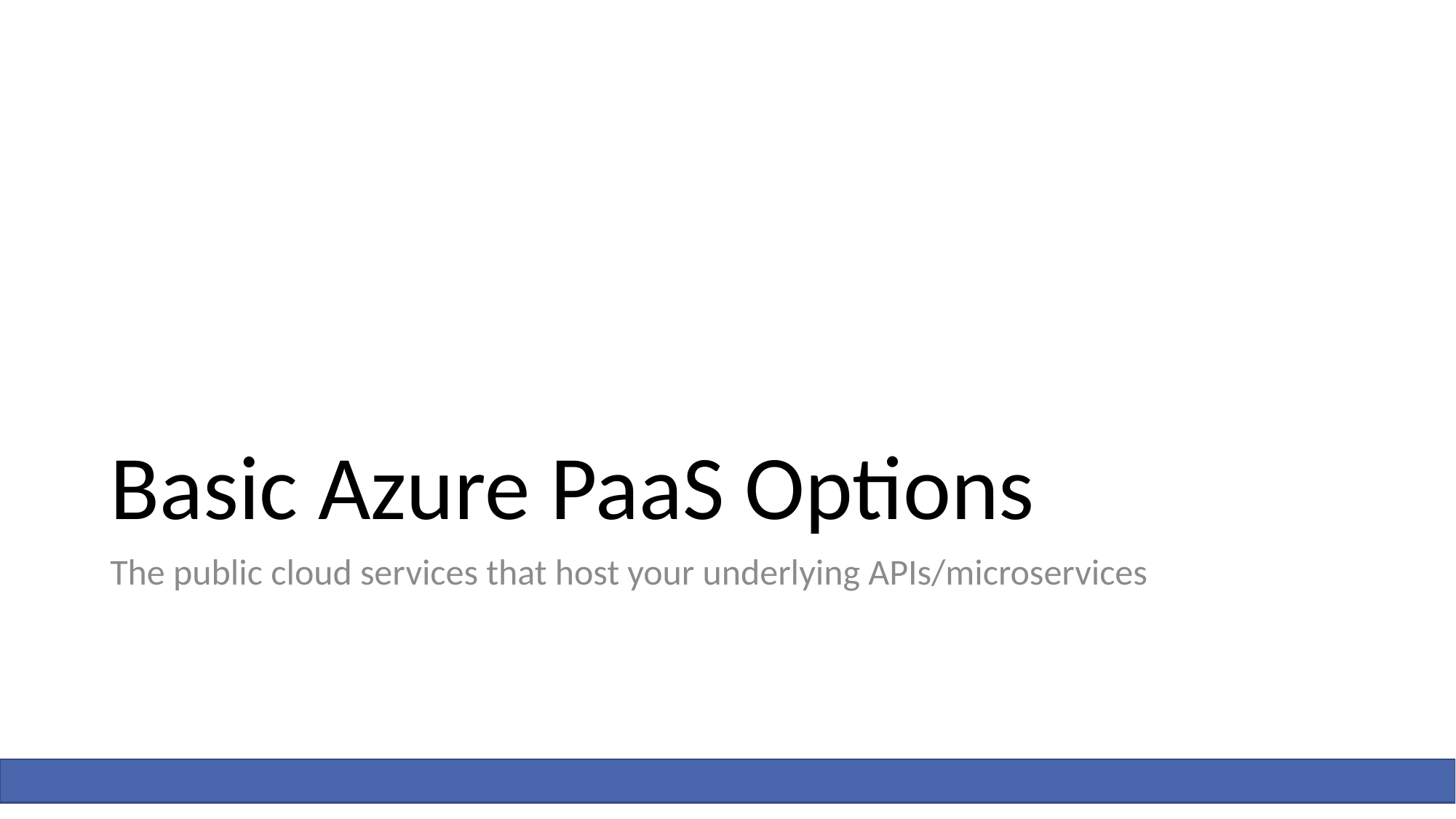

# Basic Azure PaaS Options
The public cloud services that host your underlying APIs/microservices